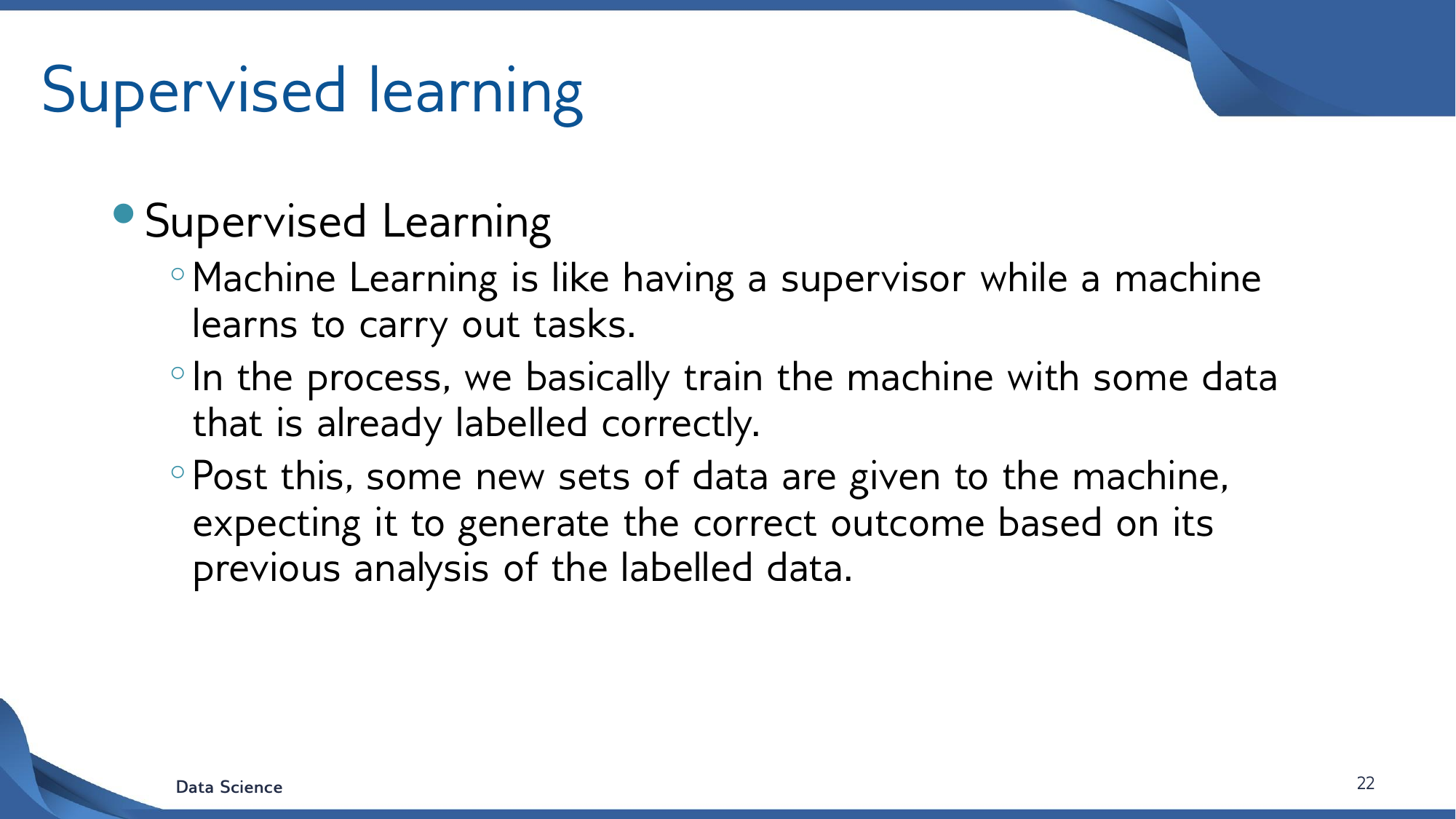

# Supervised learning
Supervised Learning
Machine Learning is like having a supervisor while a machine learns to carry out tasks.
In the process, we basically train the machine with some data that is already labelled correctly.
Post this, some new sets of data are given to the machine, expecting it to generate the correct outcome based on its previous analysis of the labelled data.